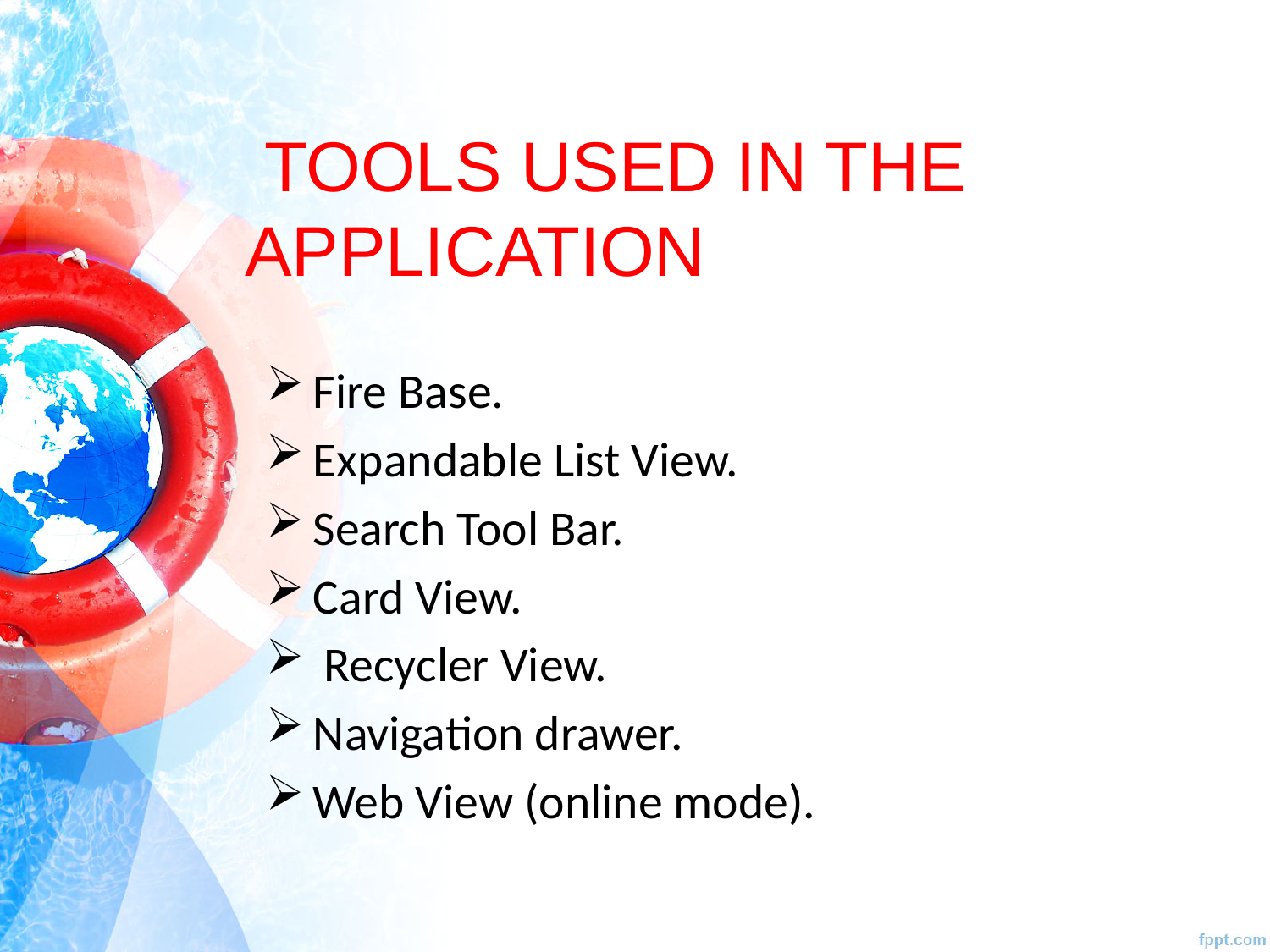

# TOOLS USED IN THE APPLICATION

Fire Base.
Expandable List View.
Search Tool Bar.
Card View.
 Recycler View.
Navigation drawer.
Web View (online mode).